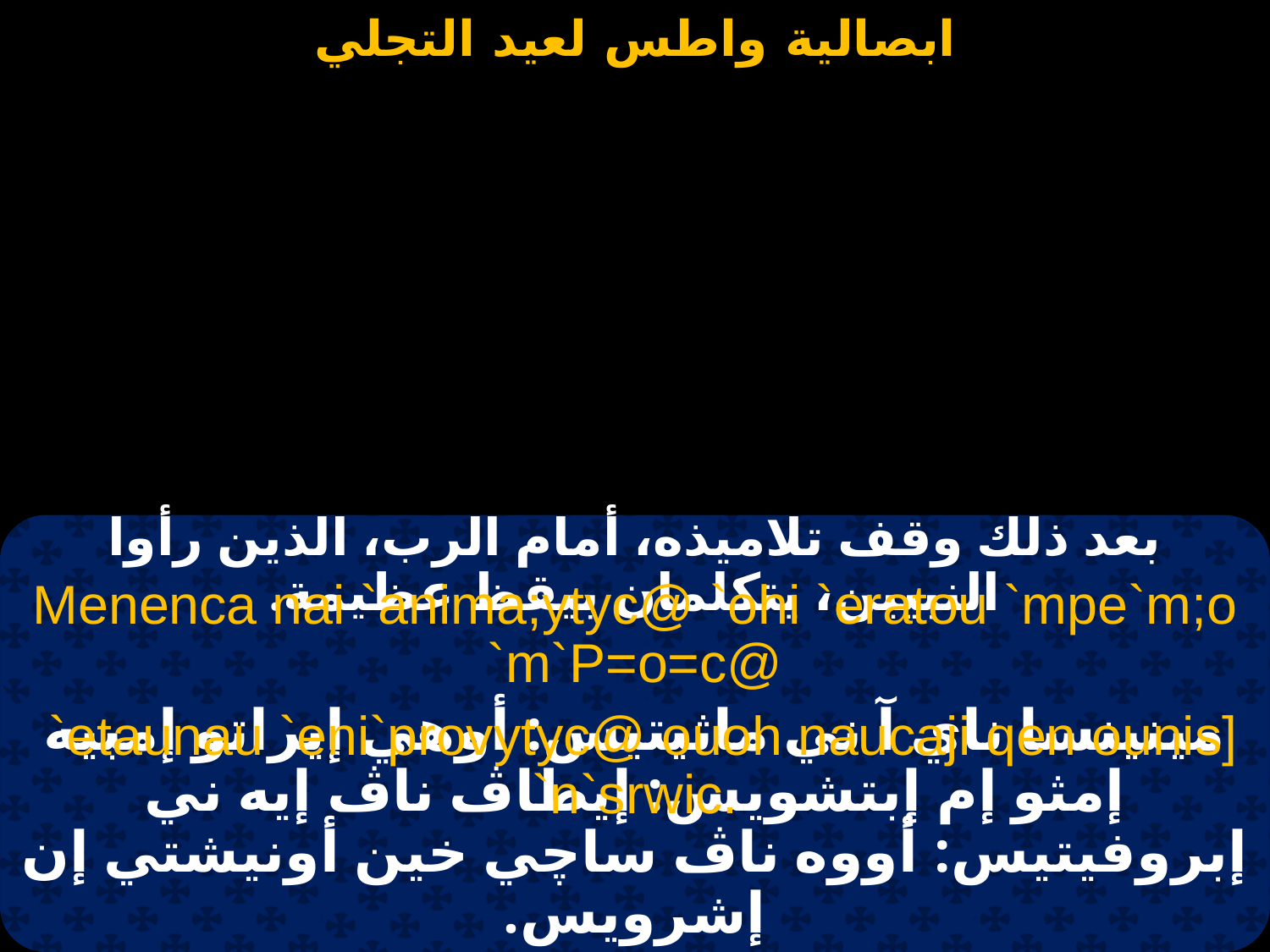

#
بعد ذلك وقف تلاميذه، أمام الرب، الذين رأوا النبيين، يتكلمان بيقظ عظيمة.
Menenca nai `anima;ytyc@ `ohi `eratou `mpe`m;o `m`P=o=c@
 `etaunau `eni`provytyc@ ouoh naucaji qen ounis] `n`srwic.
مينينسا ناي آ ني ماثيتيس: أوهي إيراتو إمبيه إمثو إم إبتشويس: إيطاﭪ ناﭪ إيه ني إبروفيتيس: أووه ناﭪ ساچي خين أونيشتي إن إشرويس.